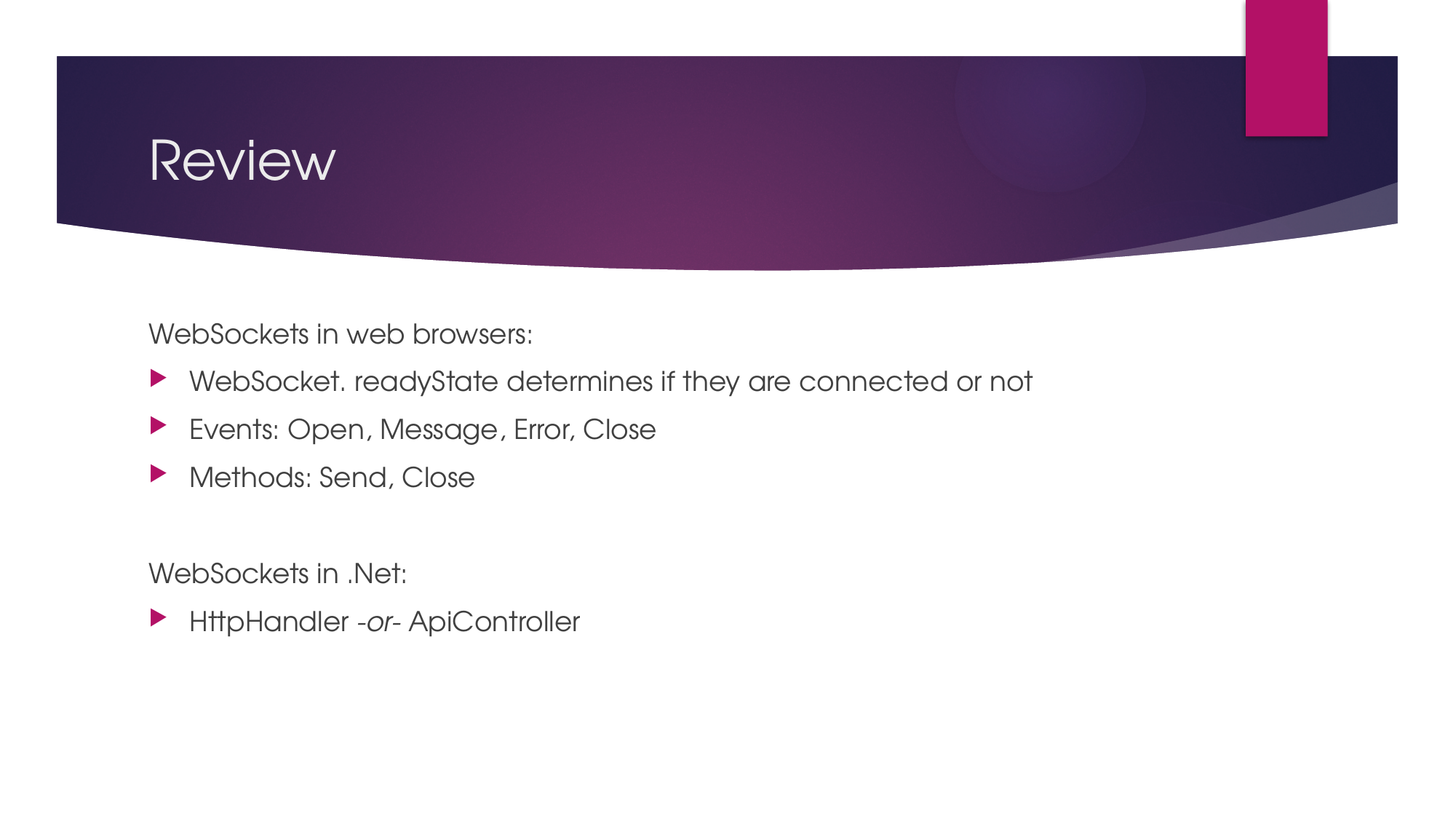

# Review
WebSockets in web browsers:
WebSocket. readyState determines if they are connected or not
Events: Open, Message, Error, Close
Methods: Send, Close

WebSockets in .Net:
HttpHandler -or- ApiController